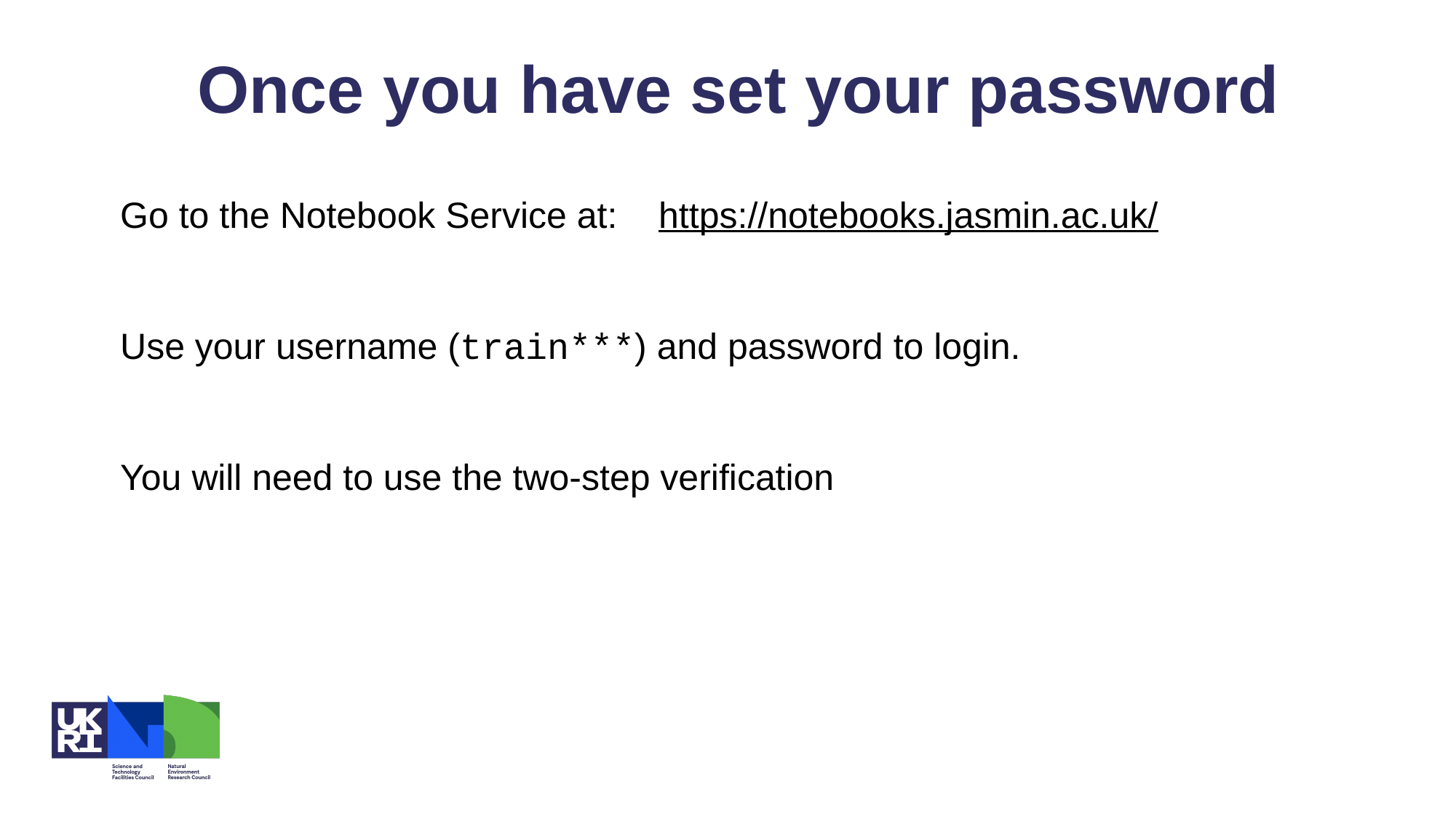

Once you have set your password
Go to the Notebook Service at:    https://notebooks.jasmin.ac.uk/

Use your username (train***) and password to login.

You will need to use the two-step verification